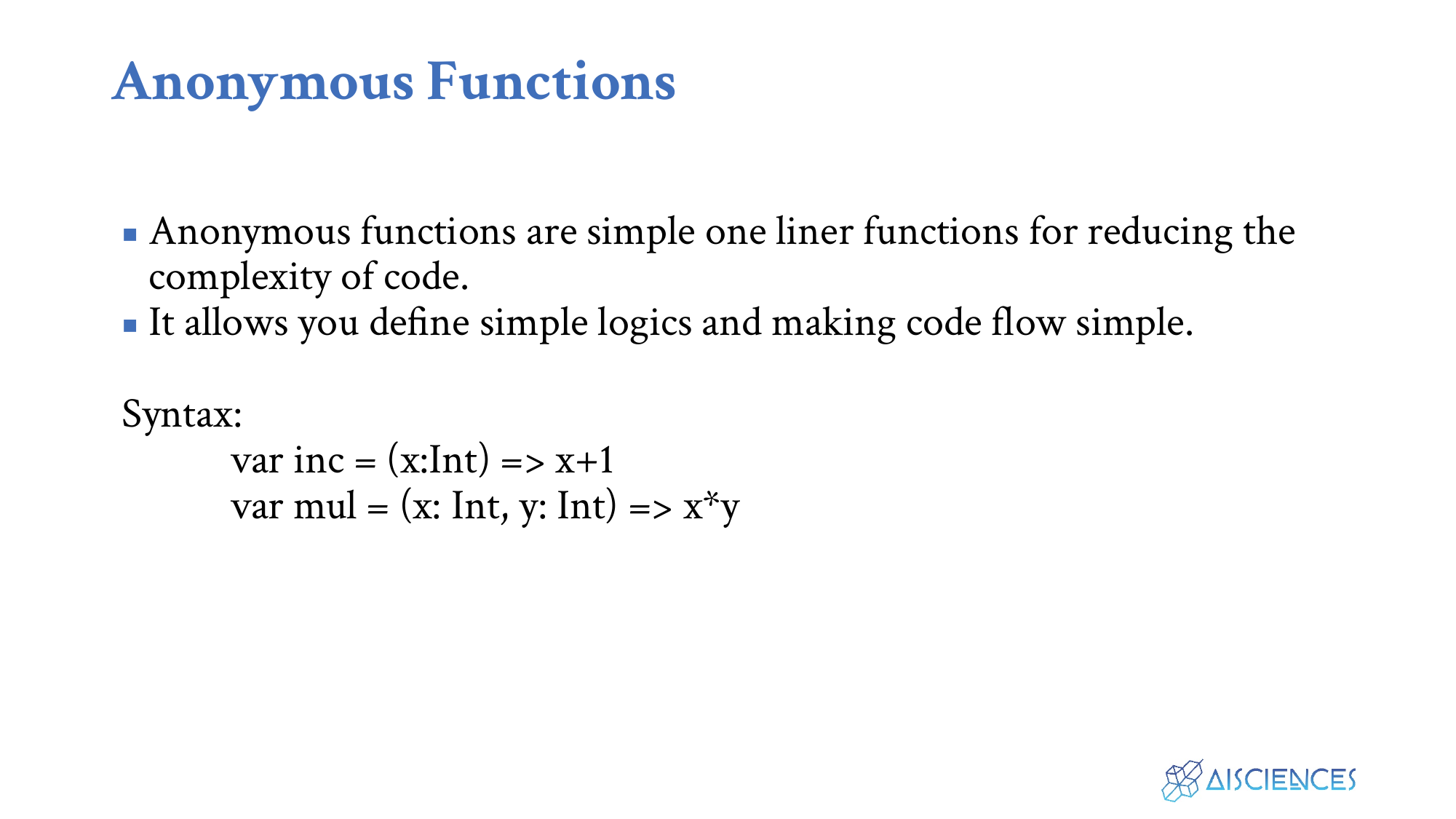

# Anonymous Functions
Anonymous functions are simple one liner functions for reducing the complexity of code.
It allows you define simple logics and making code flow simple.

Syntax:
	var inc = (x:Int) => x+1
	var mul = (x: Int, y: Int) => x*y